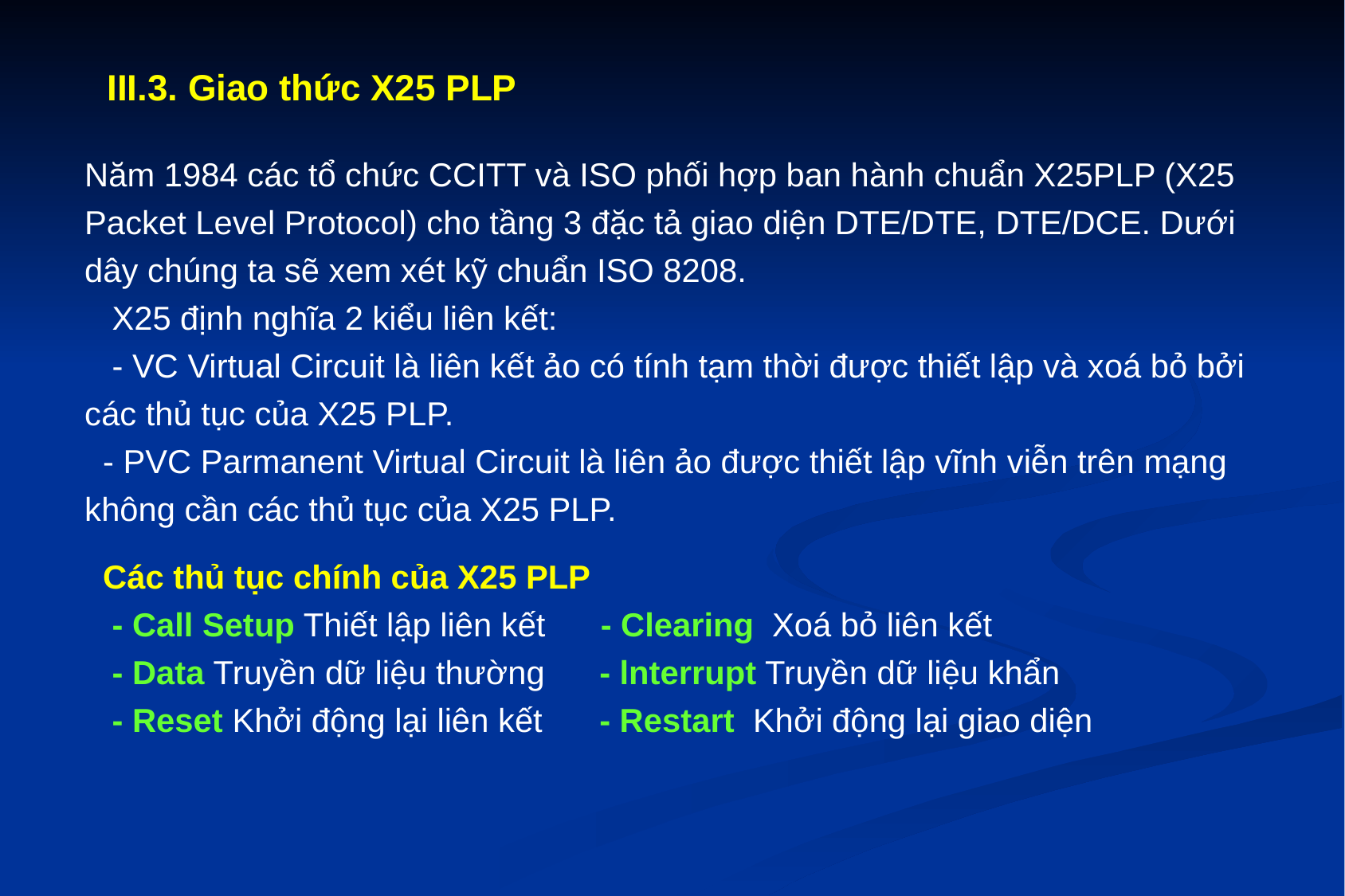

III.3. Giao thức X25 PLP
Năm 1984 các tổ chức CCITT và ISO phối hợp ban hành chuẩn X25PLP (X25 Packet Level Protocol) cho tầng 3 đặc tả giao diện DTE/DTE, DTE/DCE. Dưới dây chúng ta sẽ xem xét kỹ chuẩn ISO 8208.
   X25 định nghĩa 2 kiểu liên kết:
   - VC Virtual Circuit là liên kết ảo có tính tạm thời được thiết lập và xoá bỏ bởi các thủ tục của X25 PLP.
  - PVC Parmanent Virtual Circuit là liên ảo được thiết lập vĩnh viễn trên mạng không cần các thủ tục của X25 PLP.
  Các thủ tục chính của X25 PLP
   - Call Setup Thiết lập liên kết      - Clearing  Xoá bỏ liên kết
   - Data Truyền dữ liệu thường	    - lnterrupt Truyền dữ liệu khẩn
   - Reset Khởi động lại liên kết	    - Restart  Khởi động lại giao diện